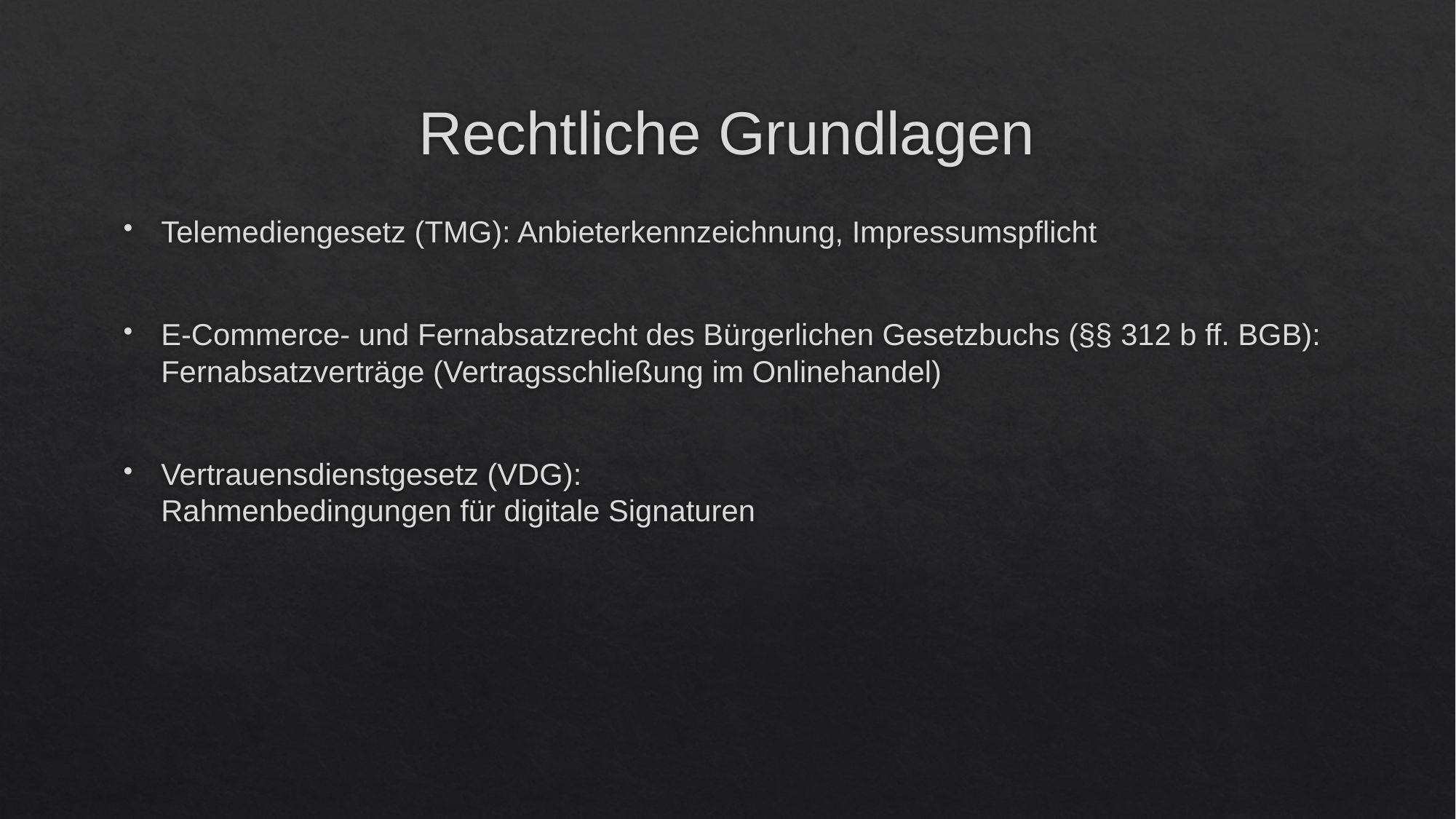

# Rechtliche Grundlagen
Telemediengesetz (TMG): Anbieterkennzeichnung, Impressumspflicht

E-Commerce- und Fernabsatzrecht des Bürgerlichen Gesetzbuchs (§§ 312 b ff. BGB):
Fernabsatzverträge (Vertragsschließung im Onlinehandel)

Vertrauensdienstgesetz (VDG):
Rahmenbedingungen für digitale Signaturen